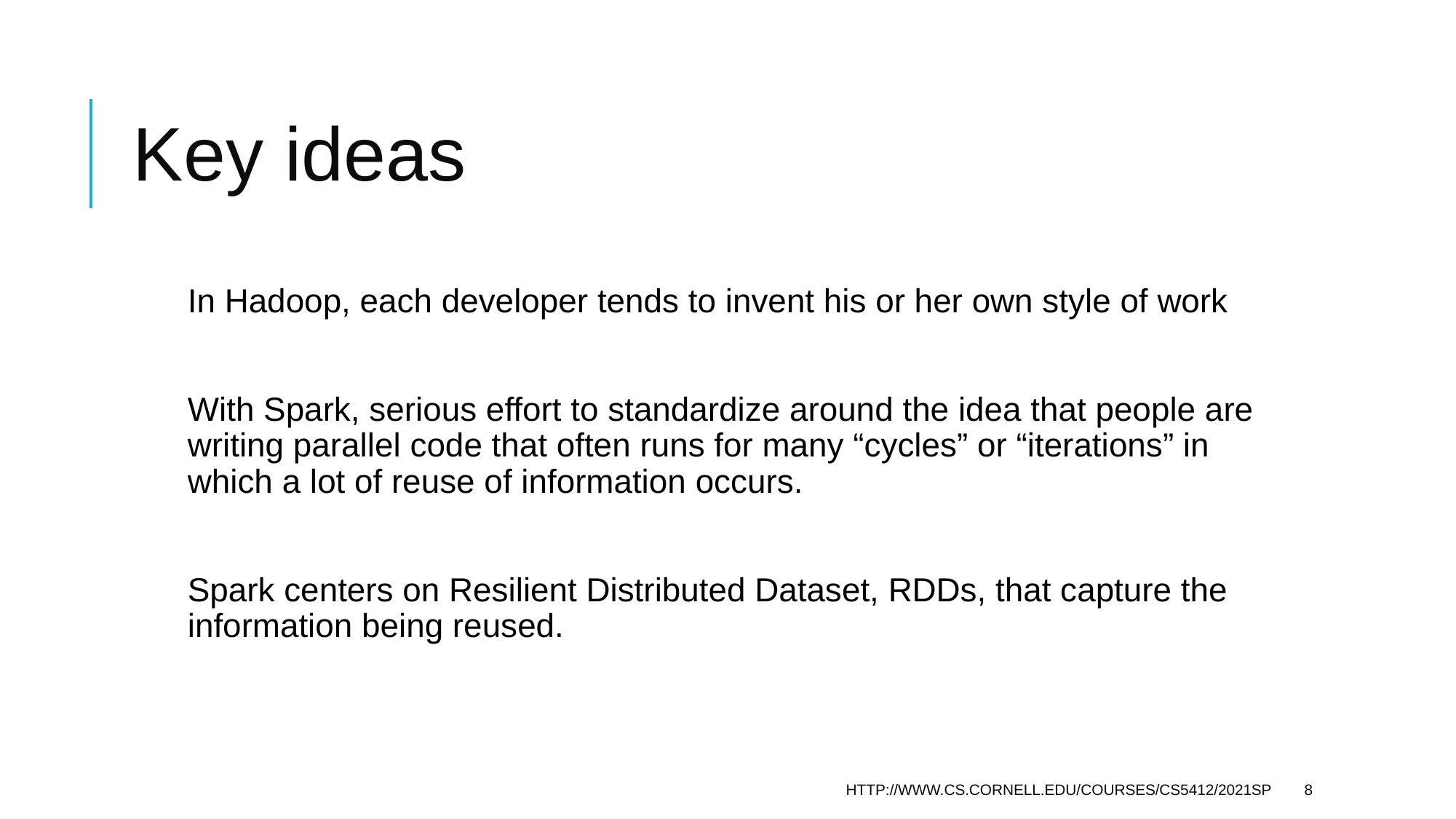

# Key ideas
In Hadoop, each developer tends to invent his or her own style of work

With Spark, serious effort to standardize around the idea that people are writing parallel code that often runs for many “cycles” or “iterations” in which a lot of reuse of information occurs.

Spark centers on Resilient Distributed Dataset, RDDs, that capture the information being reused.
HTTP://WWW.CS.CORNELL.EDU/COURSES/CS5412/2021SP
8